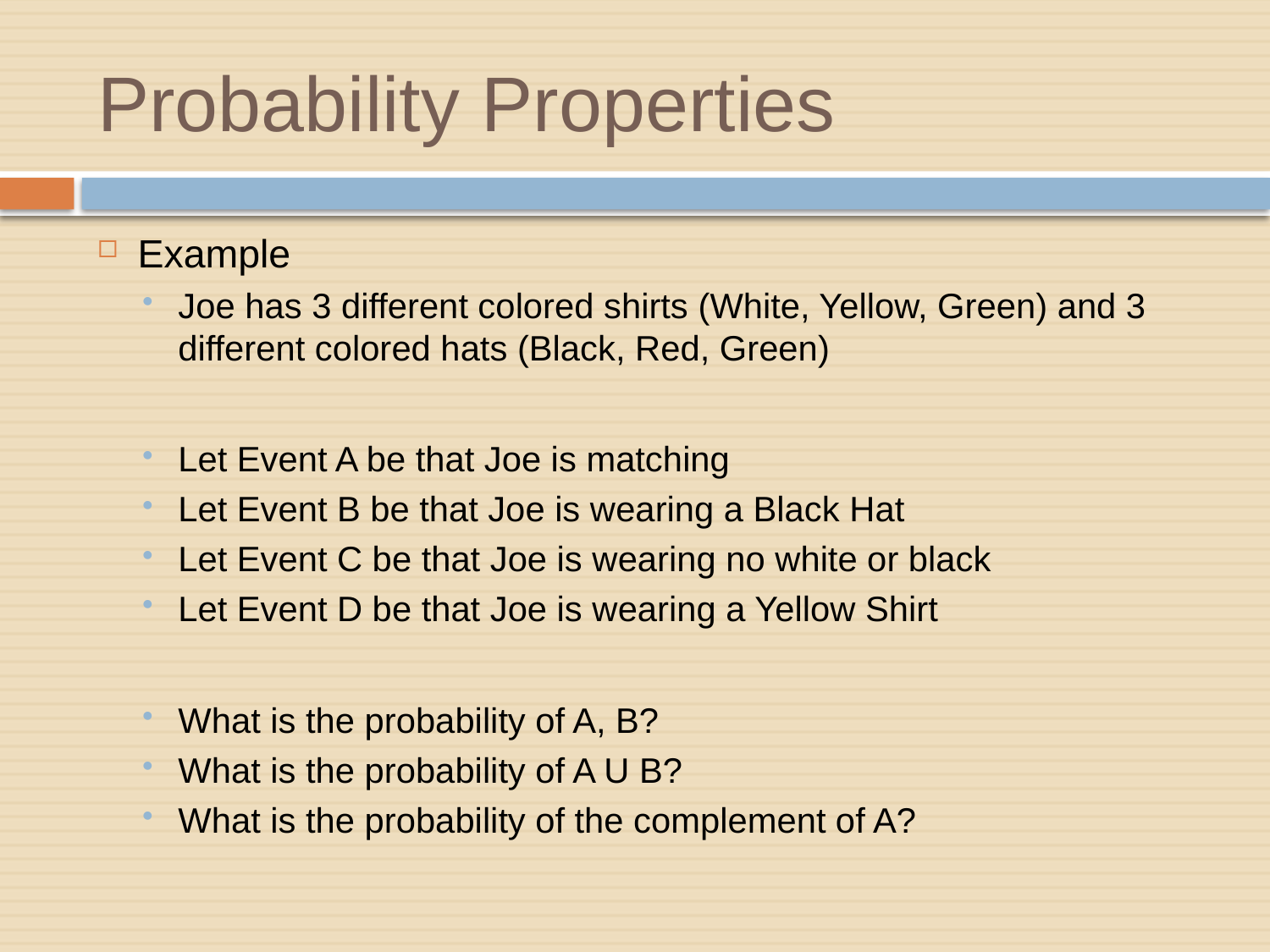

# Probability Properties
Example
Joe has 3 different colored shirts (White, Yellow, Green) and 3 different colored hats (Black, Red, Green)

Let Event A be that Joe is matching
Let Event B be that Joe is wearing a Black Hat
Let Event C be that Joe is wearing no white or black
Let Event D be that Joe is wearing a Yellow Shirt

What is the probability of A, B?
What is the probability of A U B?
What is the probability of the complement of A?